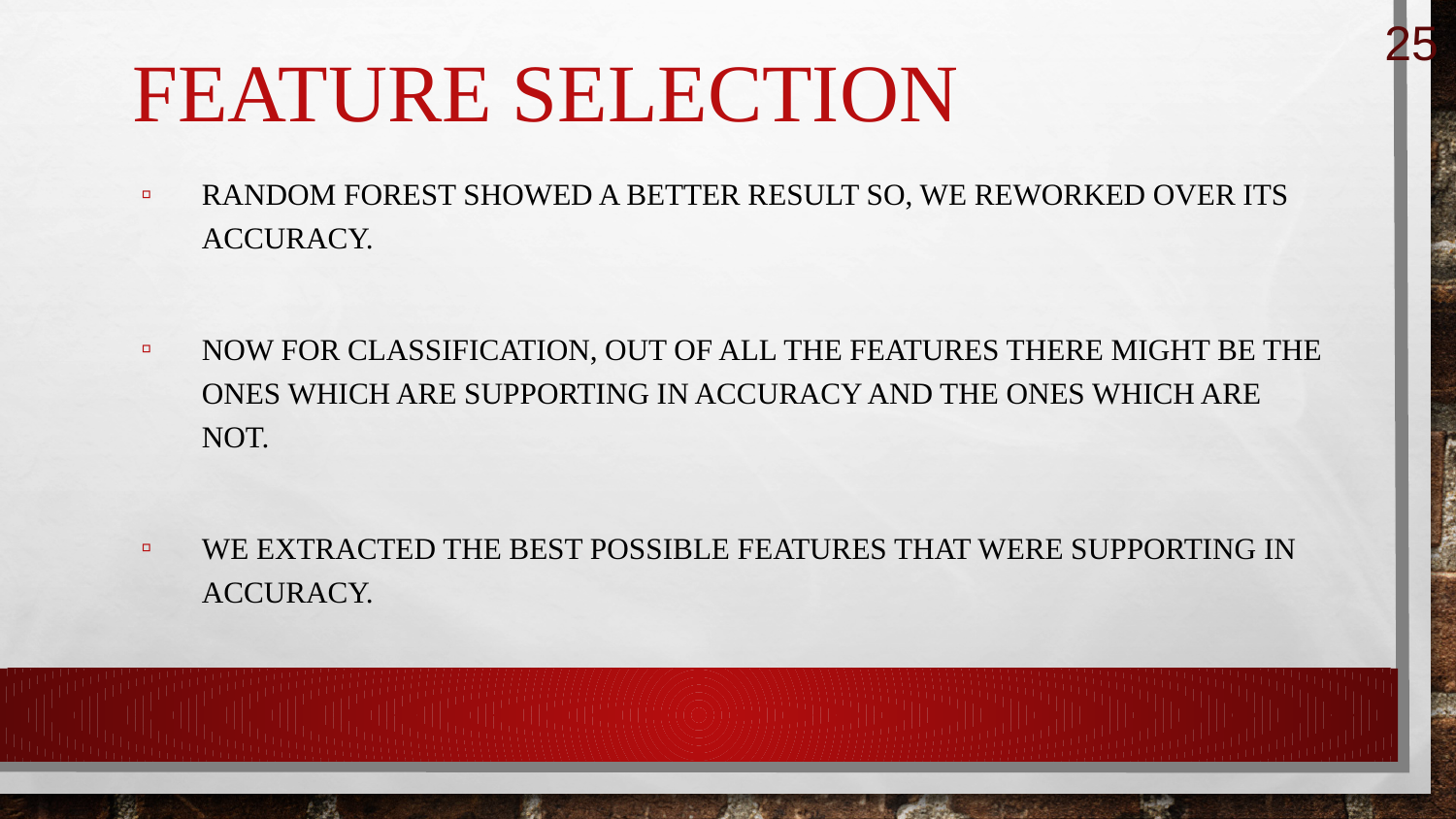

25
# Feature Selection
Random forest showed a better result so, we reworked over its accuracy.

Now for classification, out of all the features there might be the ones which are supporting in accuracy and the ones which are not.

We extracted the best possible features that were supporting in accuracy.